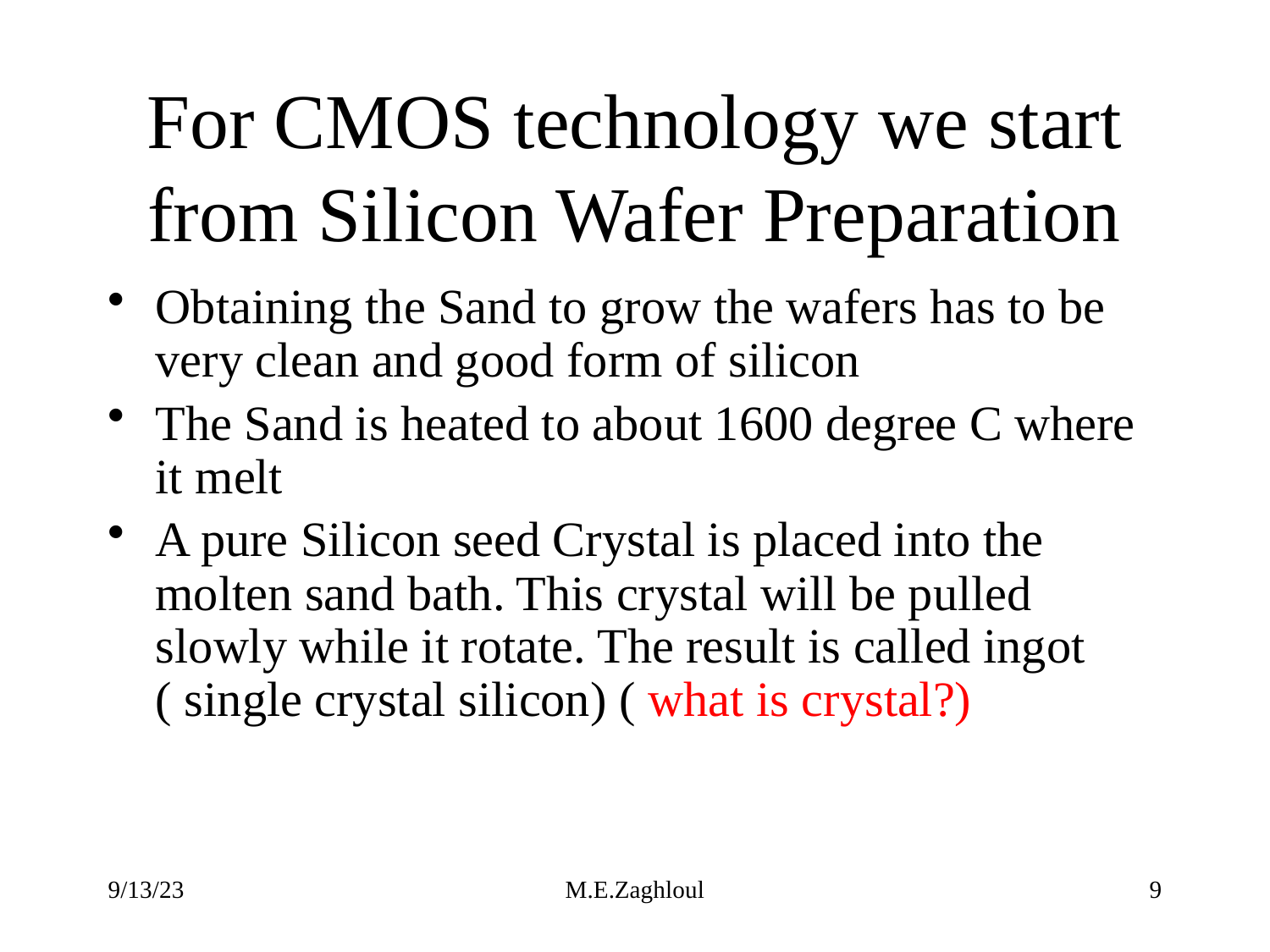

# For CMOS technology we start from Silicon Wafer Preparation
Obtaining the Sand to grow the wafers has to be very clean and good form of silicon
The Sand is heated to about 1600 degree C where it melt
A pure Silicon seed Crystal is placed into the molten sand bath. This crystal will be pulled slowly while it rotate. The result is called ingot ( single crystal silicon) ( what is crystal?)
9/13/23
M.E.Zaghloul
9